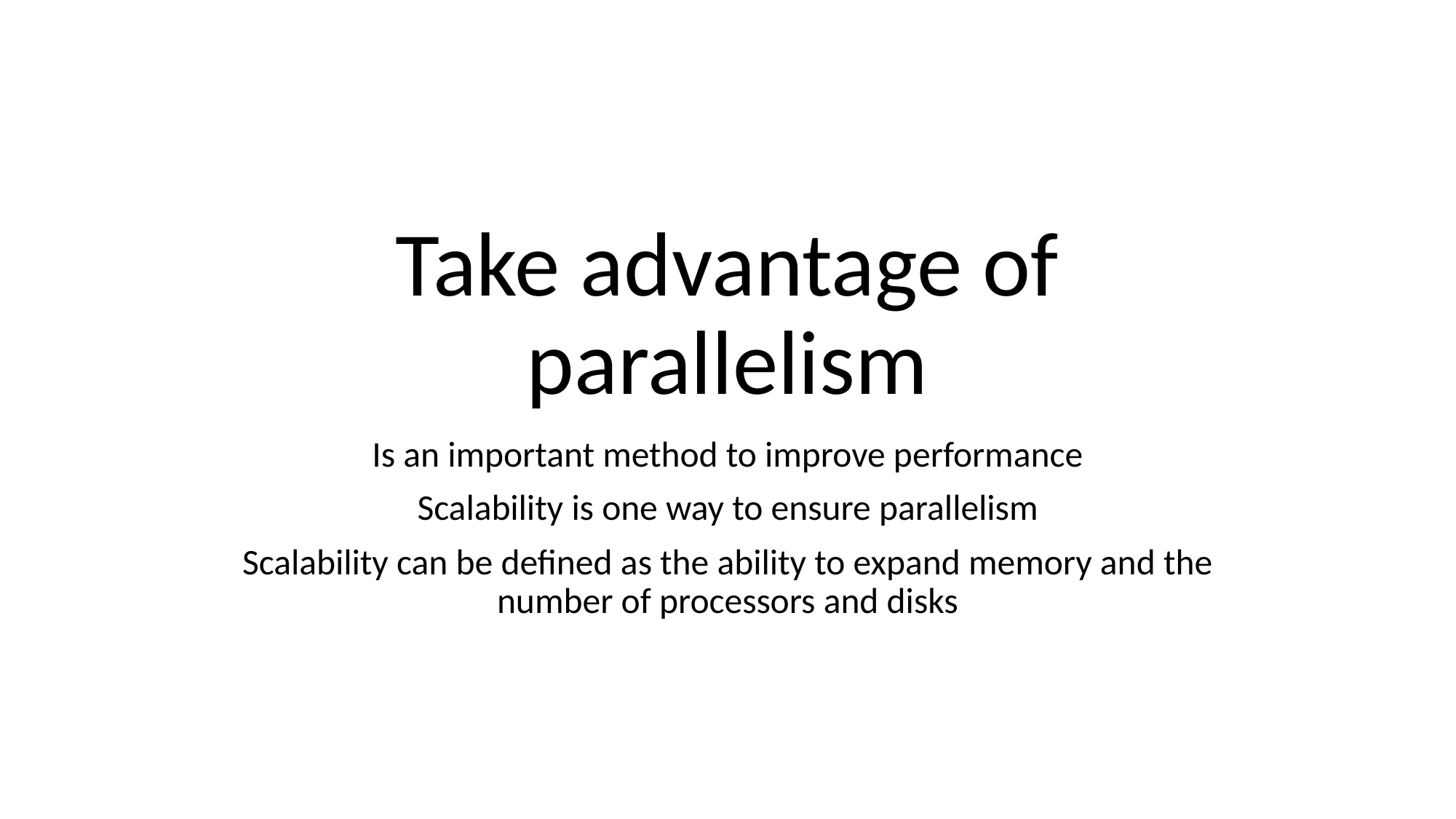

# Take advantage of parallelism
Is an important method to improve performance
Scalability is one way to ensure parallelism
Scalability can be defined as the ability to expand memory and the number of processors and disks